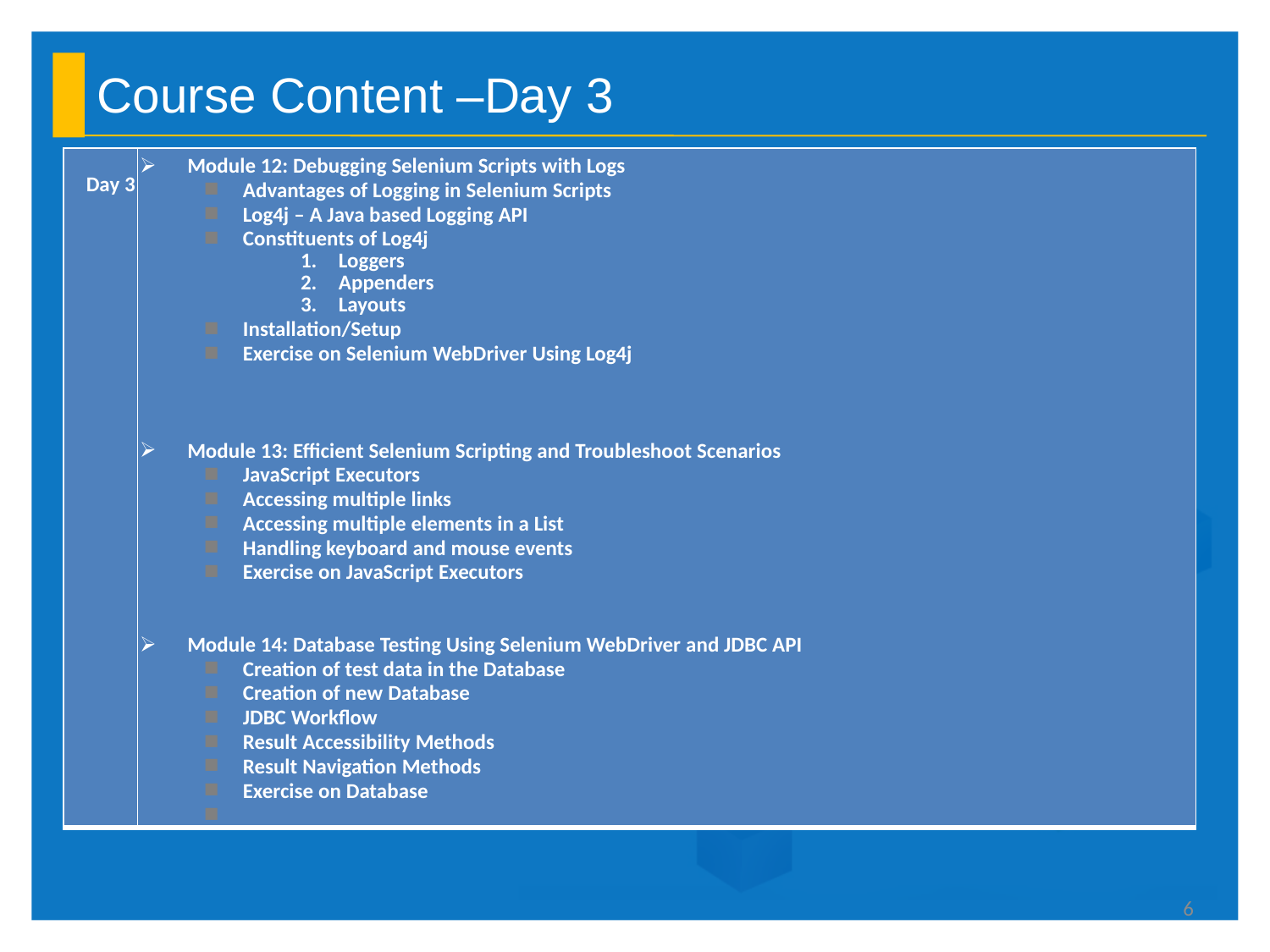

# Course Content –Day 3
| Day 3 | Module 12: Debugging Selenium Scripts with Logs  Advantages of Logging in Selenium Scripts Log4j – A Java based Logging API Constituents of Log4j Loggers Appenders Layouts Installation/Setup Exercise on Selenium WebDriver Using Log4j   Module 13: Efficient Selenium Scripting and Troubleshoot Scenarios JavaScript Executors Accessing multiple links  Accessing multiple elements in a List Handling keyboard and mouse events Exercise on JavaScript Executors Module 14: Database Testing Using Selenium WebDriver and JDBC API Creation of test data in the Database Creation of new Database JDBC Workflow Result Accessibility Methods Result Navigation Methods Exercise on Database |
| --- | --- |
6